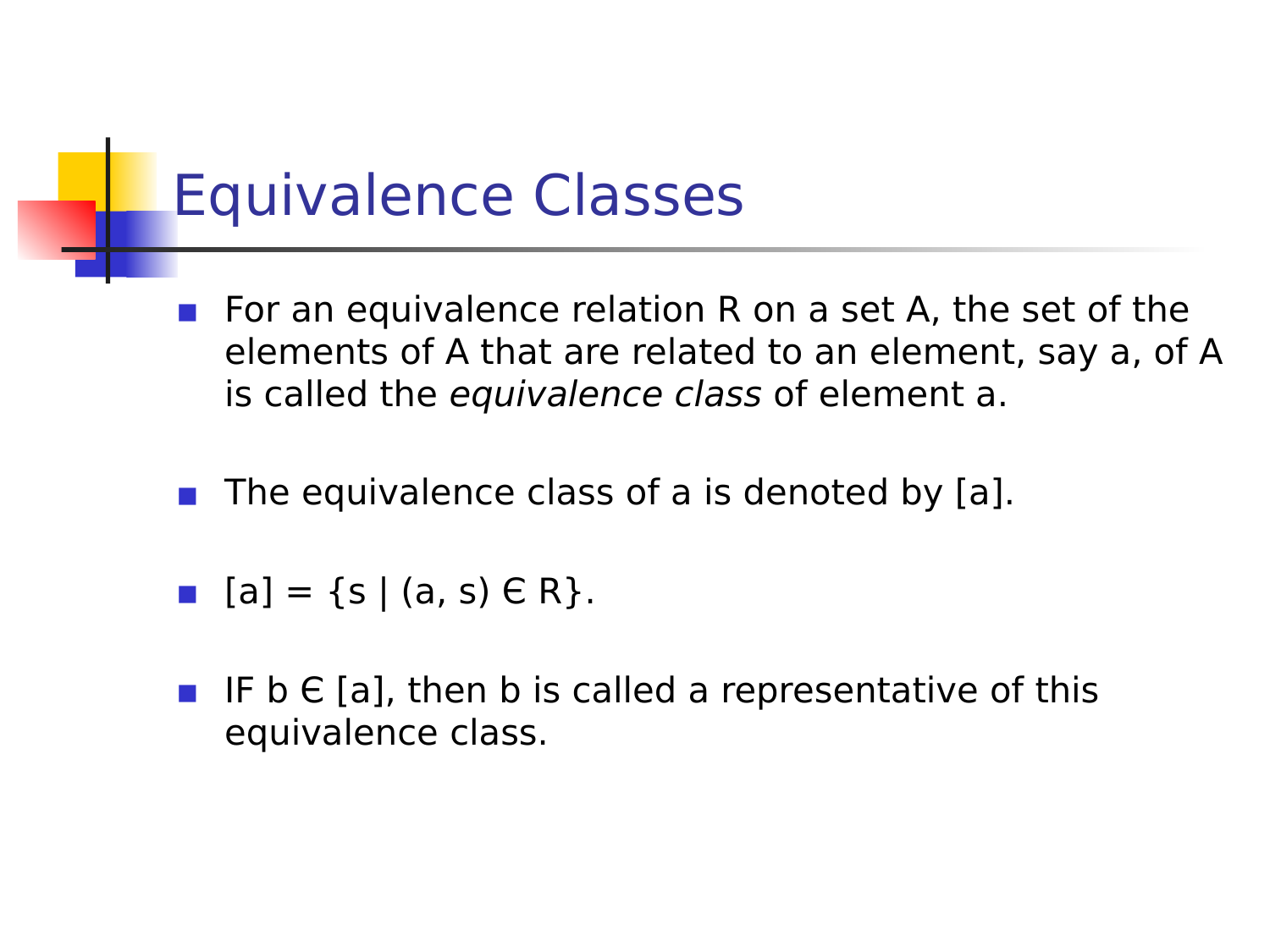

# Equivalence Classes
For an equivalence relation R on a set A, the set of the elements of A that are related to an element, say a, of A is called the equivalence class of element a.

The equivalence class of a is denoted by [a].

[a] = {s | (a, s) Є R}.

IF b Є [a], then b is called a representative of this equivalence class.